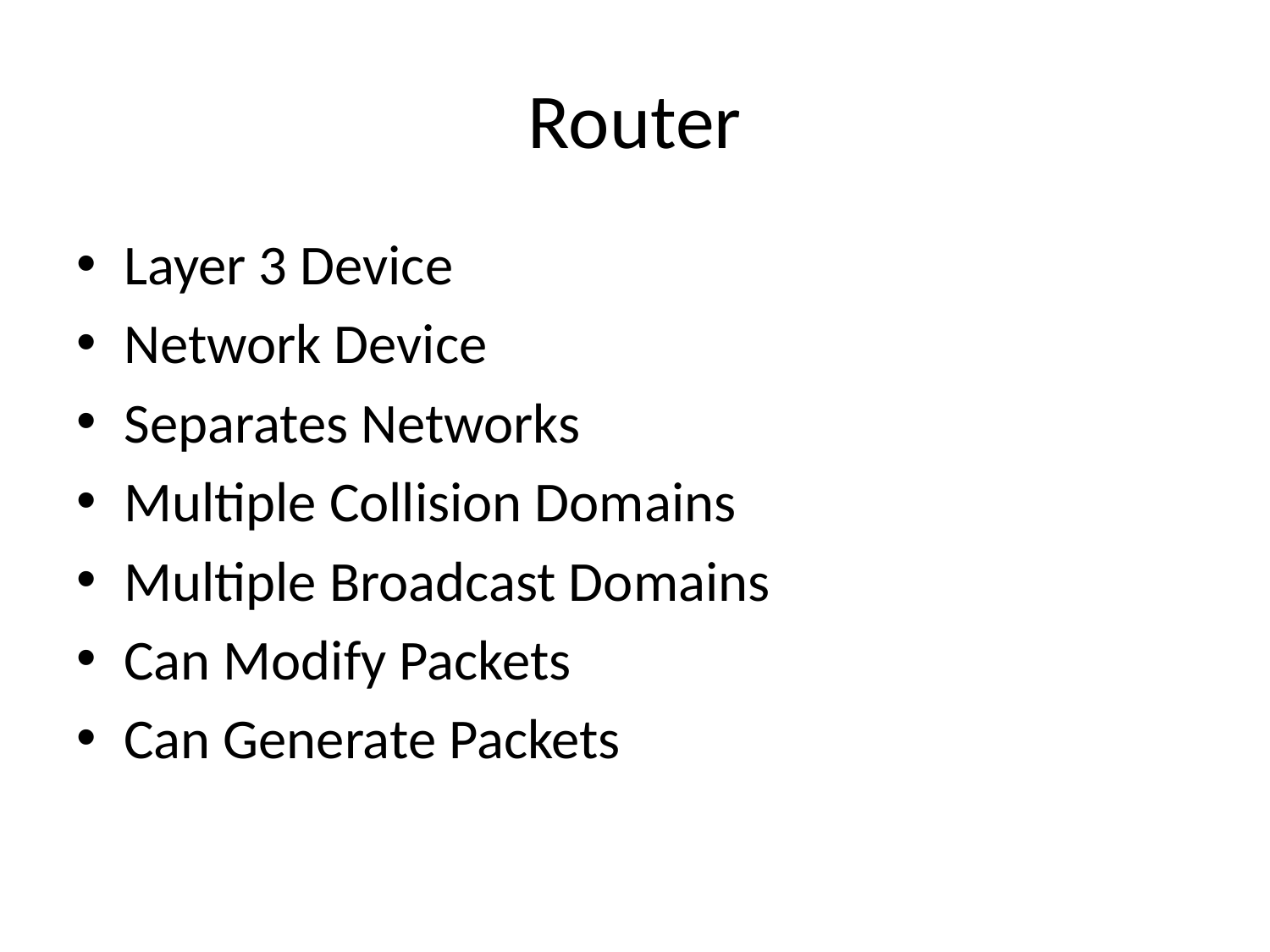

# Router
Layer 3 Device
Network Device
Separates Networks
Multiple Collision Domains
Multiple Broadcast Domains
Can Modify Packets
Can Generate Packets